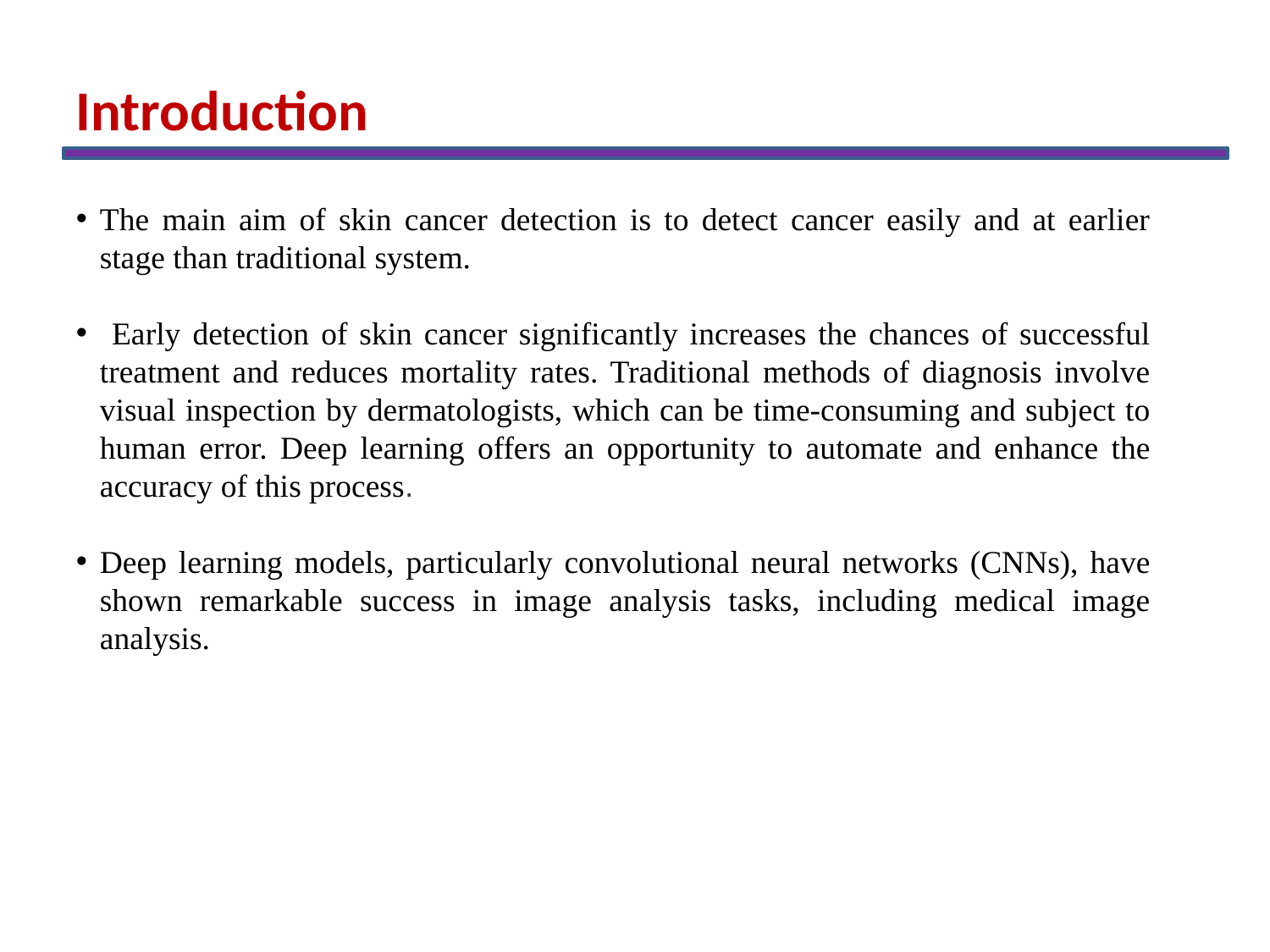

Introduction

The main aim of skin cancer detection is to detect cancer easily and at earlier stage than traditional system.

 Early detection of skin cancer significantly increases the chances of successful treatment and reduces mortality rates. Traditional methods of diagnosis involve visual inspection by dermatologists, which can be time-consuming and subject to human error. Deep learning offers an opportunity to automate and enhance the accuracy of this process.

Deep learning models, particularly convolutional neural networks (CNNs), have shown remarkable success in image analysis tasks, including medical image analysis.